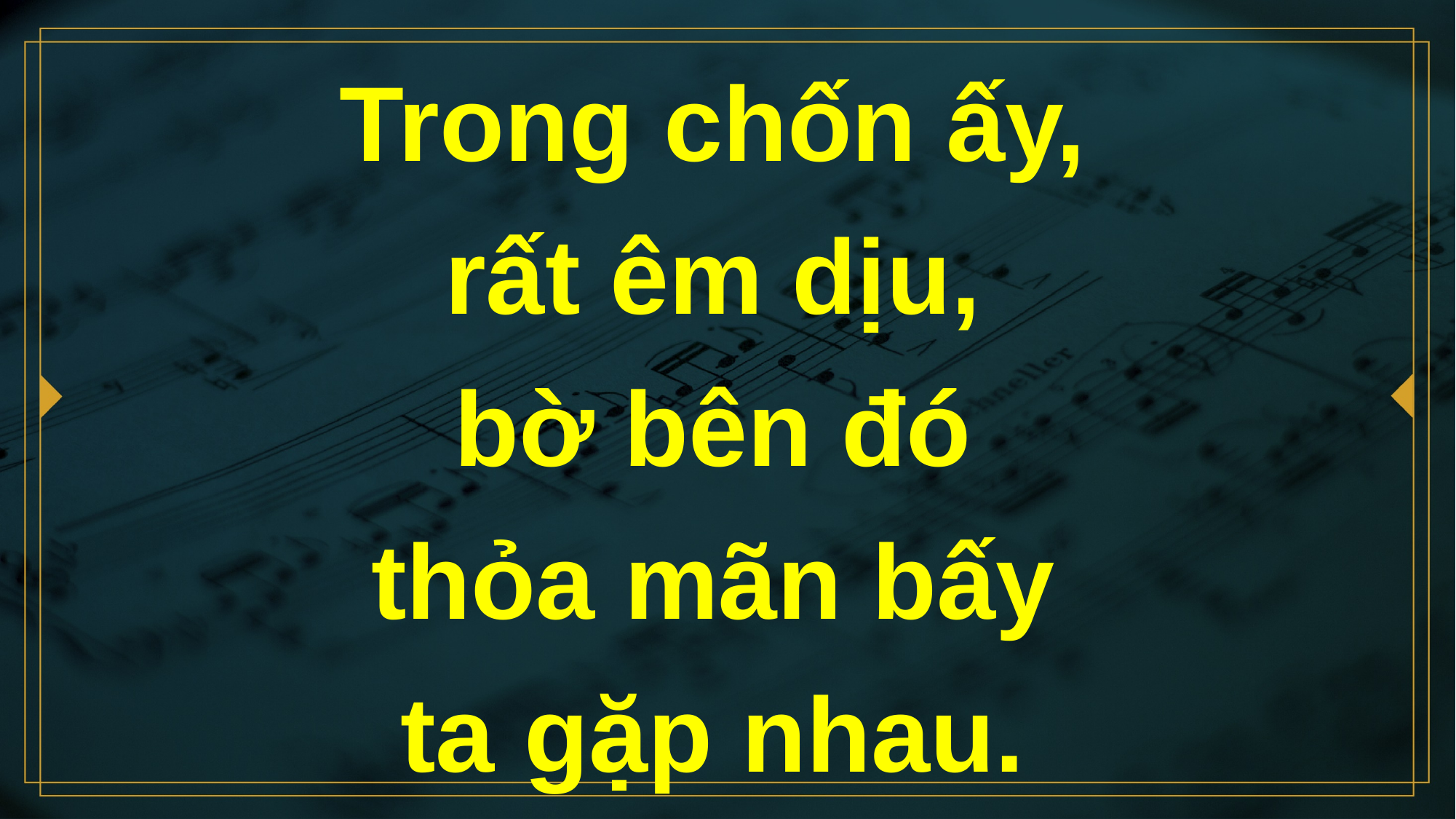

# Trong chốn ấy, rất êm dịu, bờ bên đó thỏa mãn bấy ta gặp nhau.